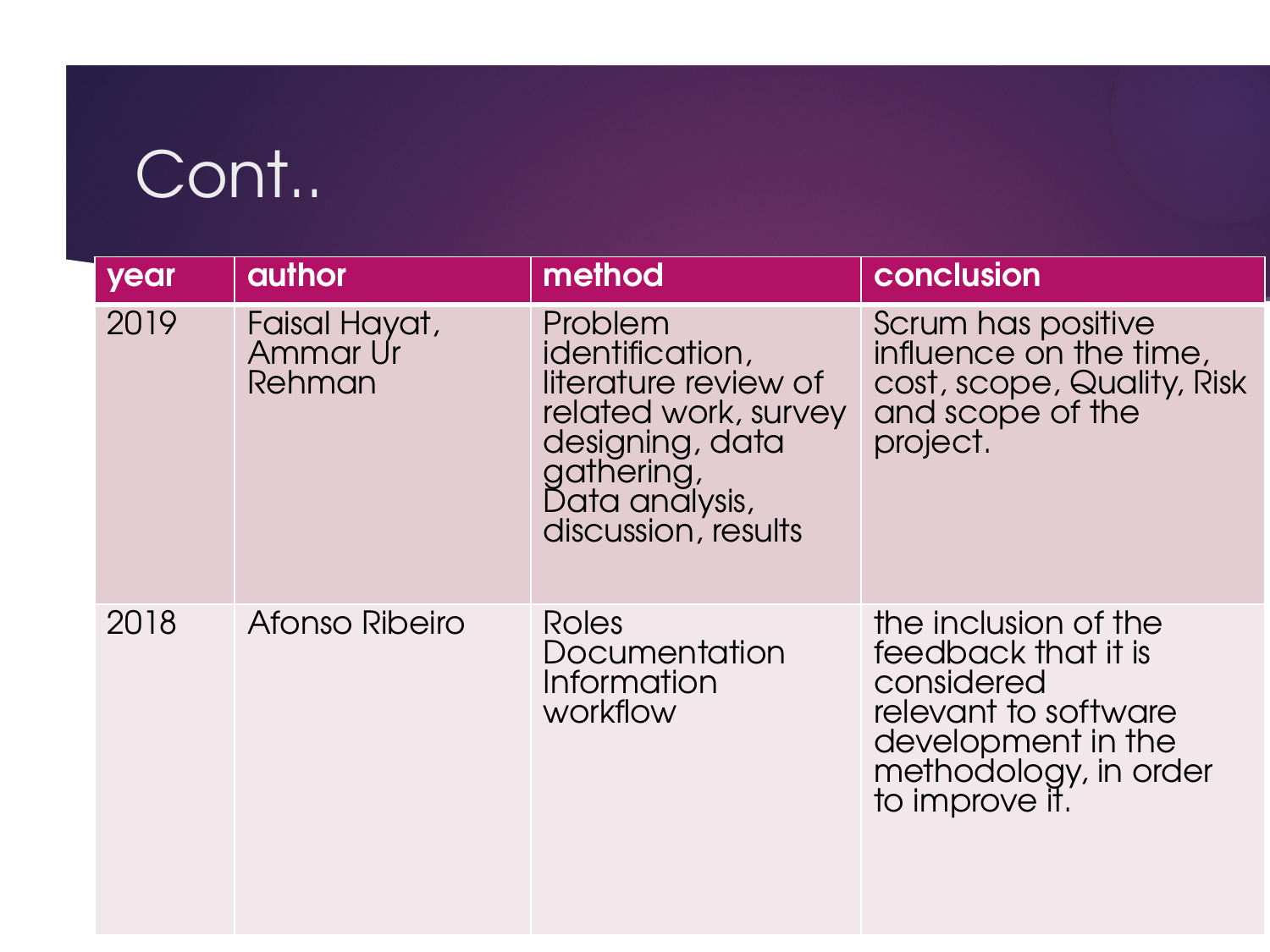

# Cont..
| year | author | method | conclusion |
| --- | --- | --- | --- |
| 2019 | Faisal Hayat, Ammar Ur Rehman | Problem identification, literature review of related work, survey designing, data gathering, Data analysis, discussion, results | Scrum has positive influence on the time, cost, scope, Quality, Risk and scope of the project. |
| 2018 | Afonso Ribeiro | Roles Documentation Information workflow | the inclusion of the feedback that it is considered relevant to software development in the methodology, in order to improve it. |